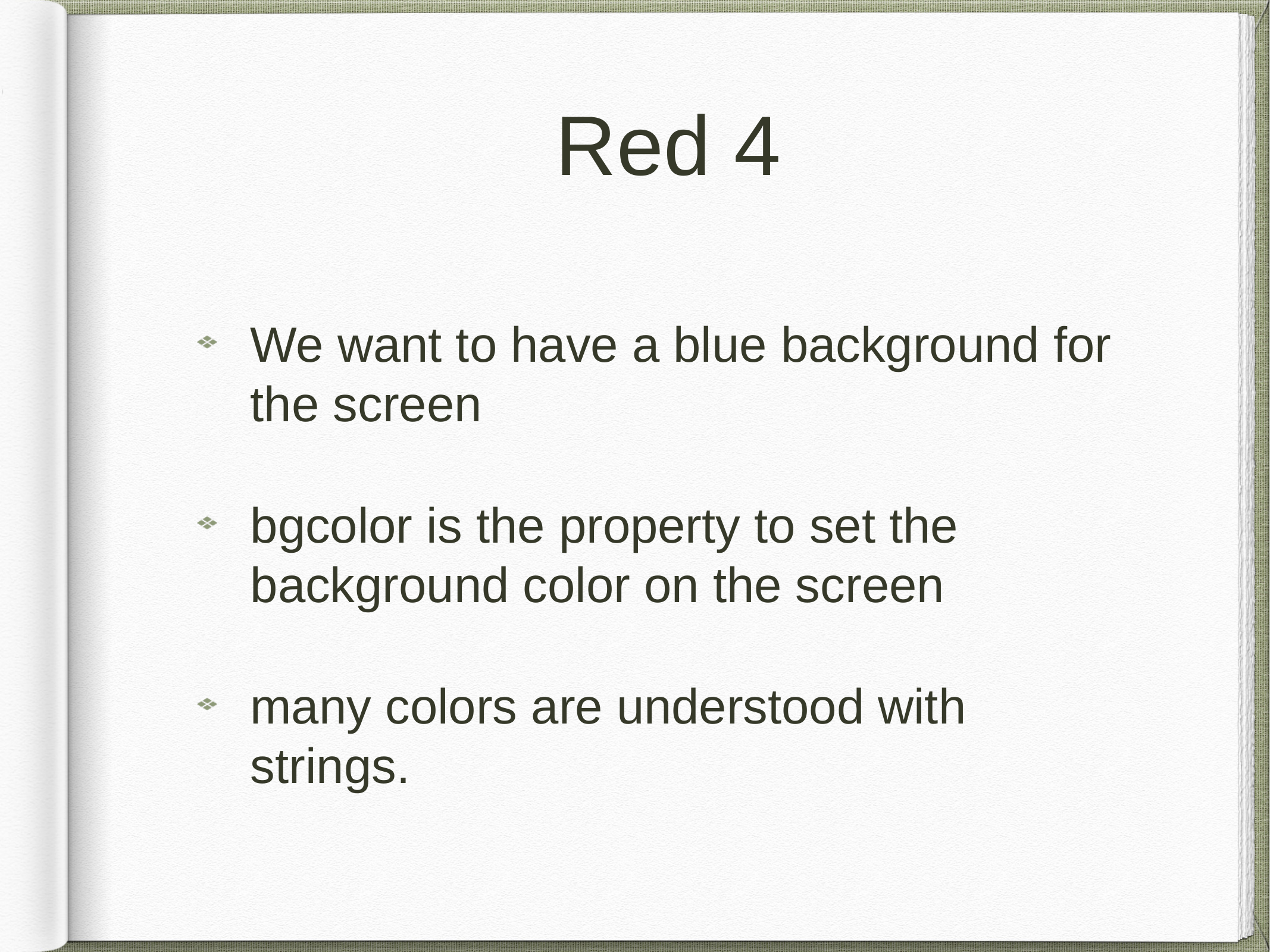

# Red 4
We want to have a blue background for the screen
bgcolor is the property to set the background color on the screen
many colors are understood with strings.